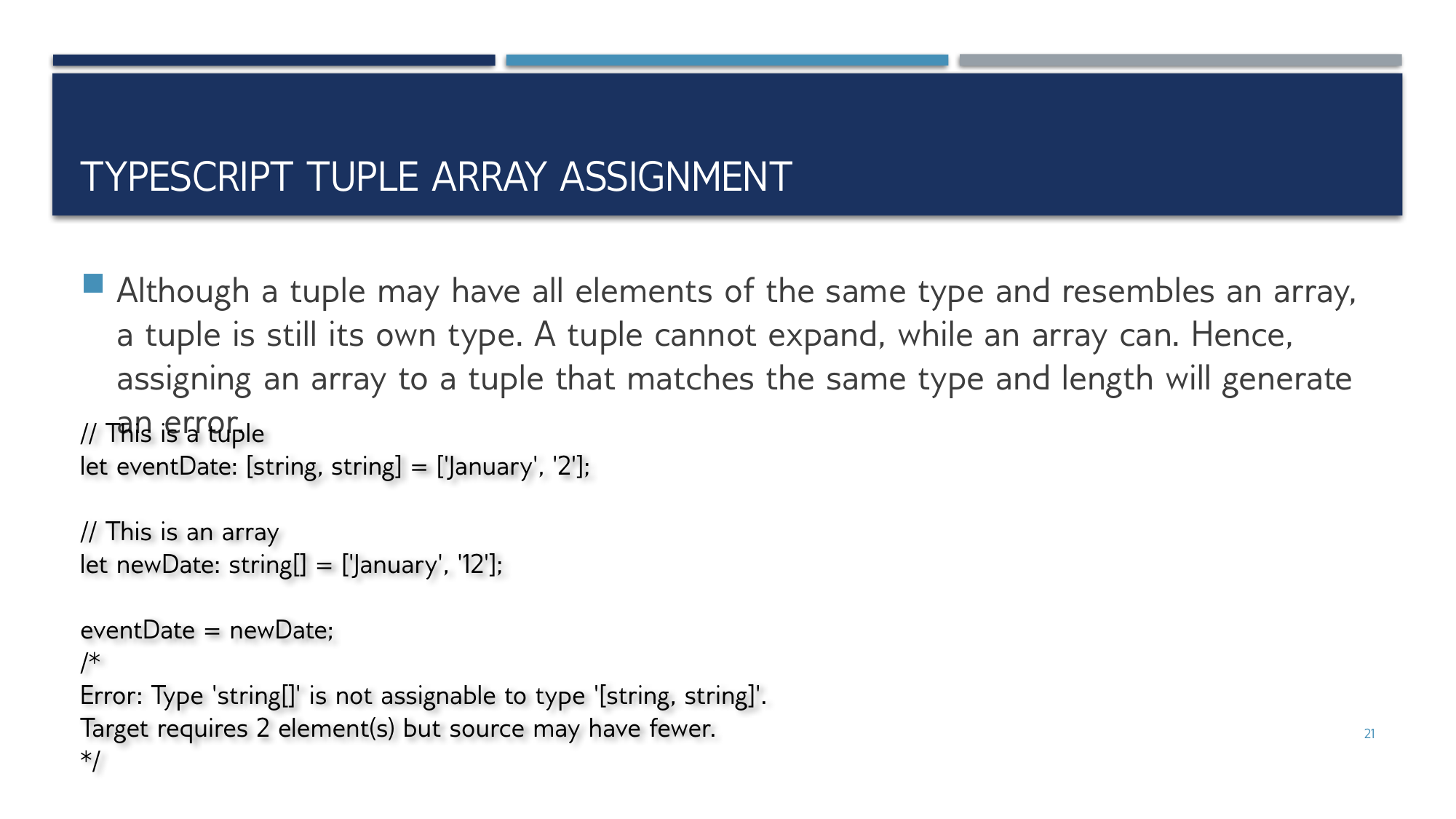

# TypeScript Tuple Array Assignment
Although a tuple may have all elements of the same type and resembles an array, a tuple is still its own type. A tuple cannot expand, while an array can. Hence, assigning an array to a tuple that matches the same type and length will generate an error.
// This is a tuple
let eventDate: [string, string] = ['January', '2'];

// This is an array
let newDate: string[] = ['January', '12'];

eventDate = newDate;
/*
Error: Type 'string[]' is not assignable to type '[string, string]'.
Target requires 2 element(s) but source may have fewer.
*/
21